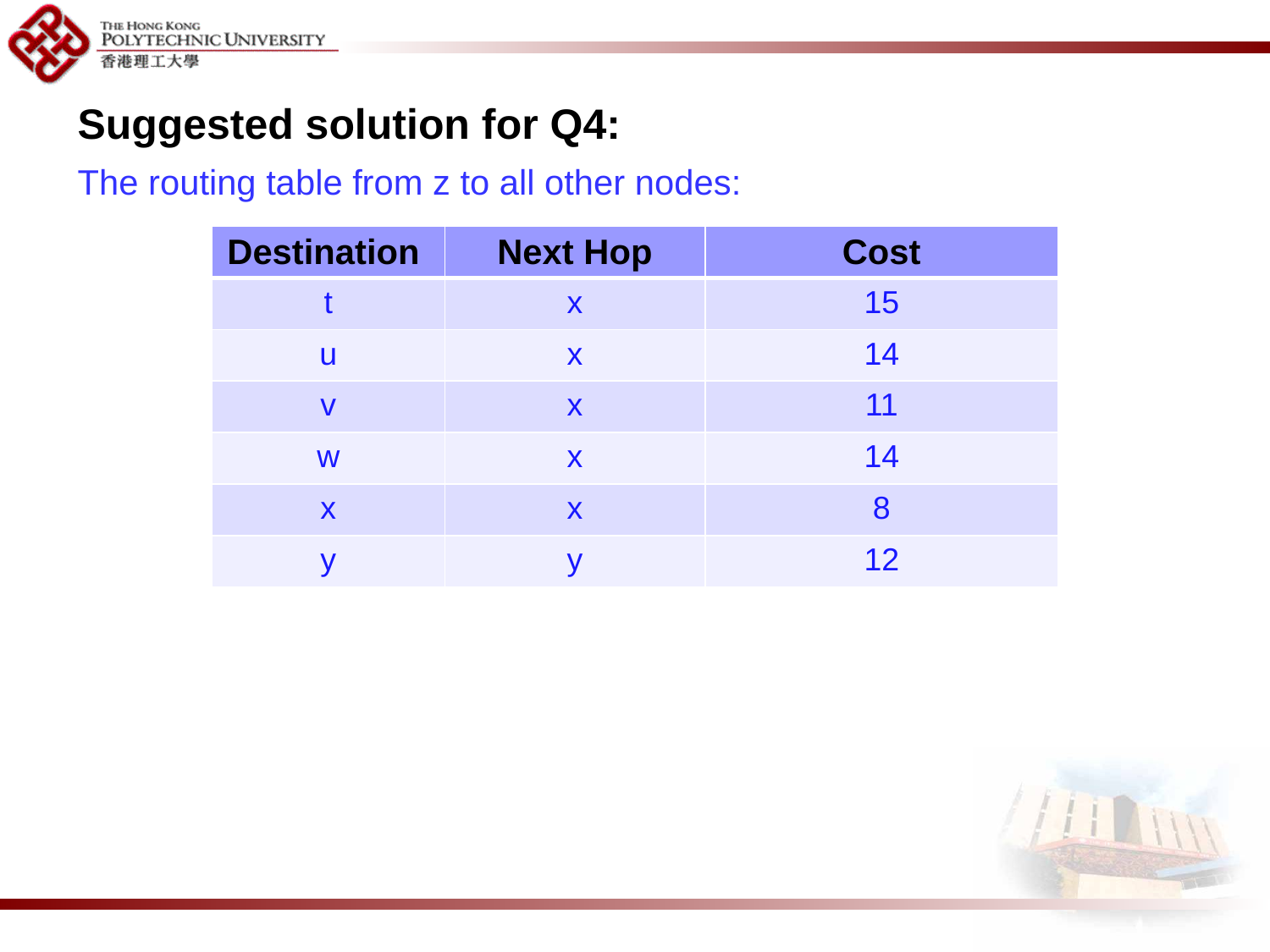

Suggested solution for Q4:
The routing table from z to all other nodes:

| Destination | Next Hop | Cost |
| --- | --- | --- |
| t | x | 15 |
| u | x | 14 |
| v | x | 11 |
| w | x | 14 |
| x | x | 8 |
| y | y | 12 |